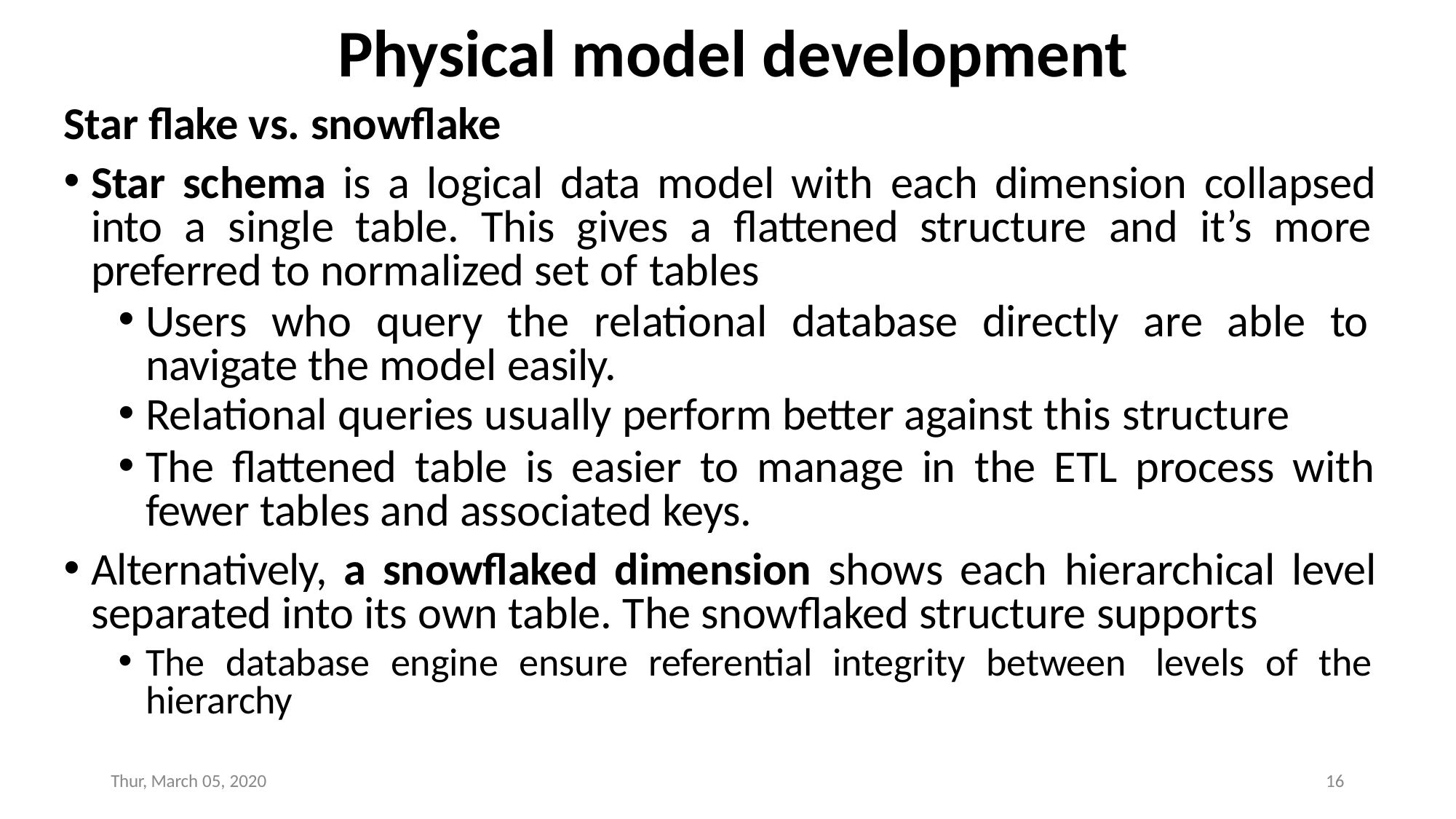

# Physical model development
Star flake vs. snowflake
Star schema is a logical data model with each dimension collapsed  into a single table. This gives a flattened structure and it’s more  preferred to normalized set of tables
Users who query the relational database directly are able to  navigate the model easily.
Relational queries usually perform better against this structure
The flattened table is easier to manage in the ETL process with  fewer tables and associated keys.
Alternatively, a snowflaked dimension shows each hierarchical level  separated into its own table. The snowflaked structure supports
The database engine ensure referential integrity between levels of the  hierarchy
Thur, March 05, 2020
16